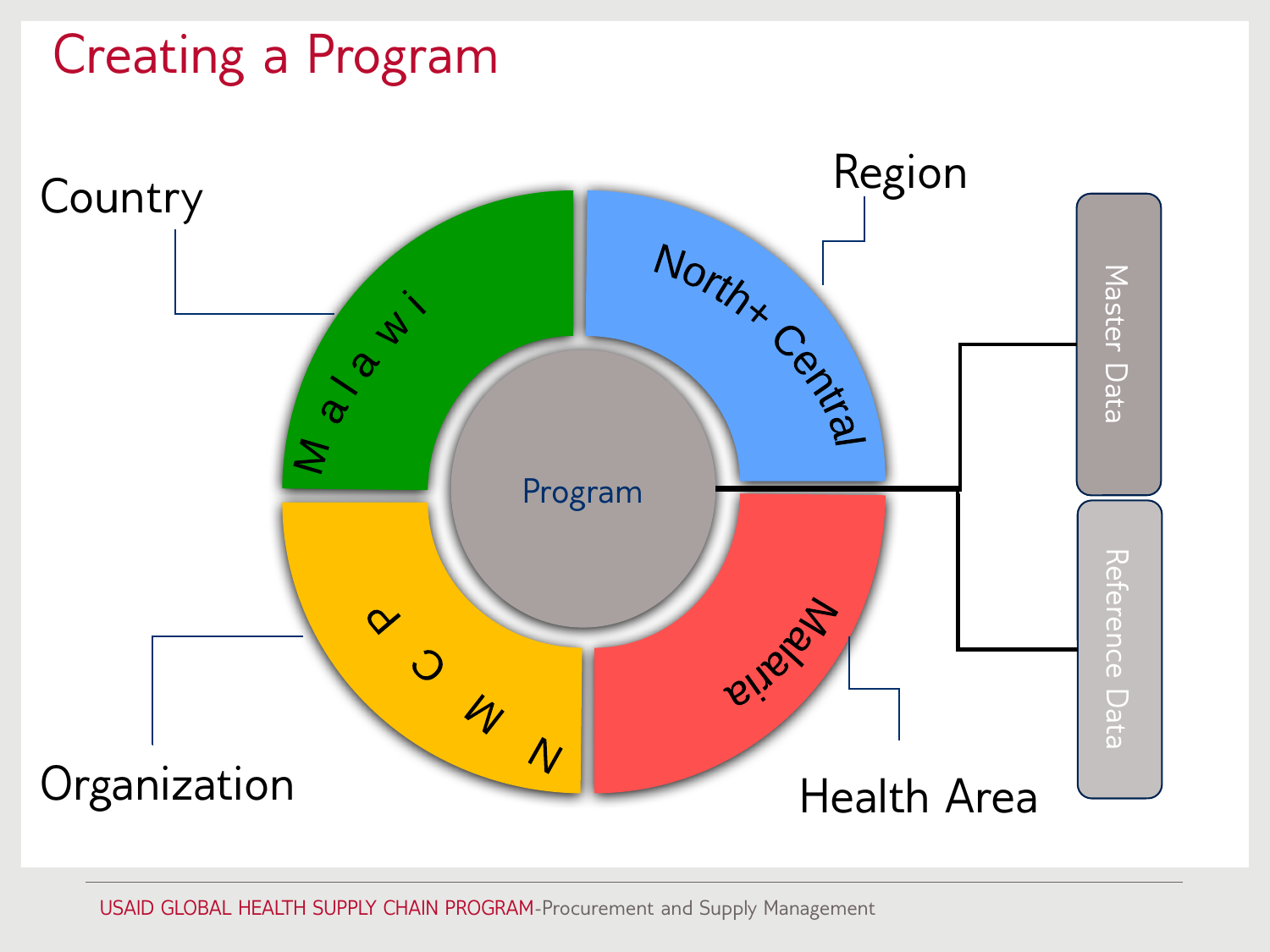

# Creating a Program
Region
Country
       Malawi

North+ Central

Master Data
Program
            NMCP
Malaria
Reference Data
Organization
Health Area